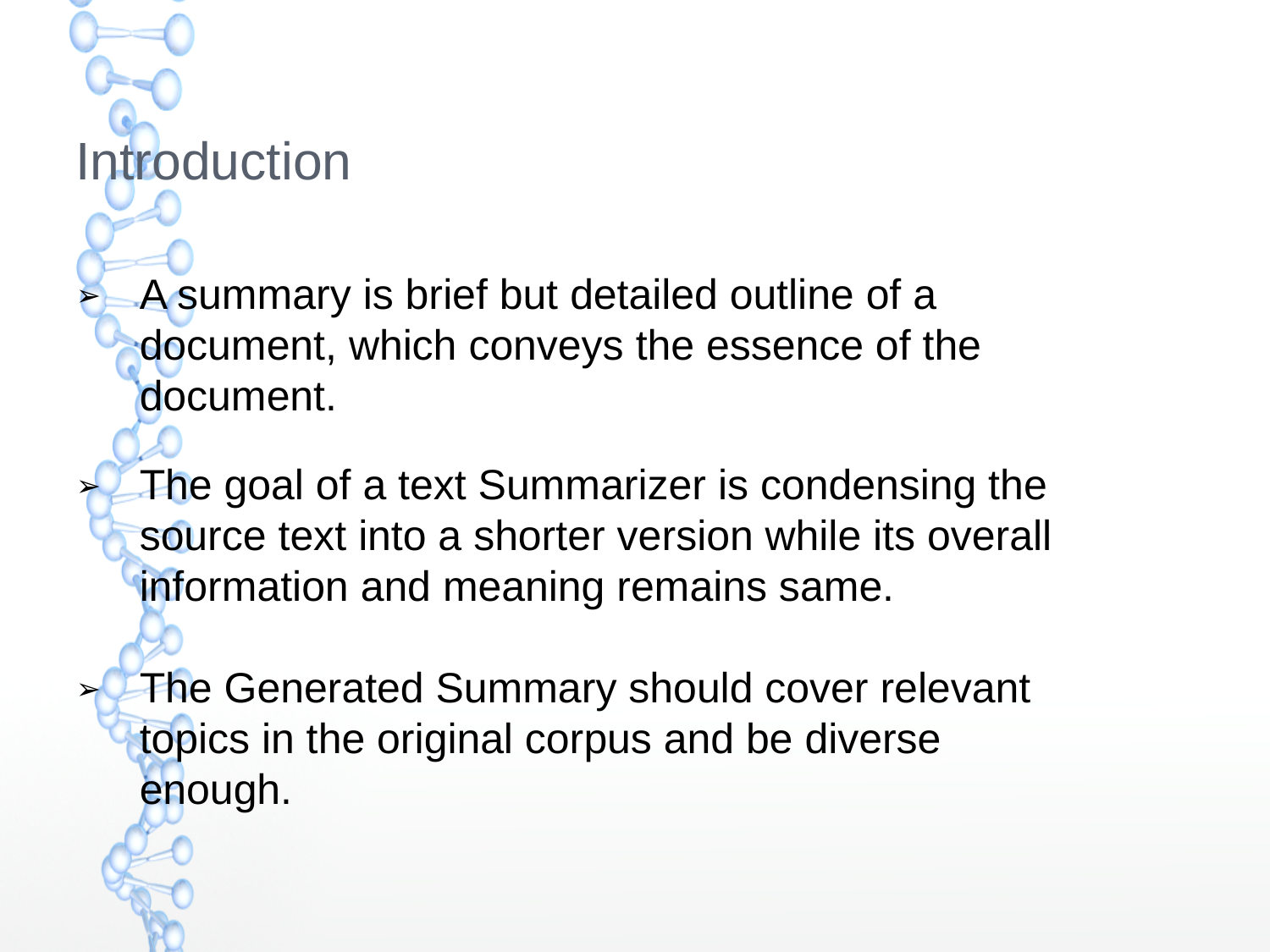

Introduction

A summary is brief but detailed outline of a document, which conveys the essence of the document.

The goal of a text Summarizer is condensing the source text into a shorter version while its overall information and meaning remains same.

The Generated Summary should cover relevant topics in the original corpus and be diverse enough.